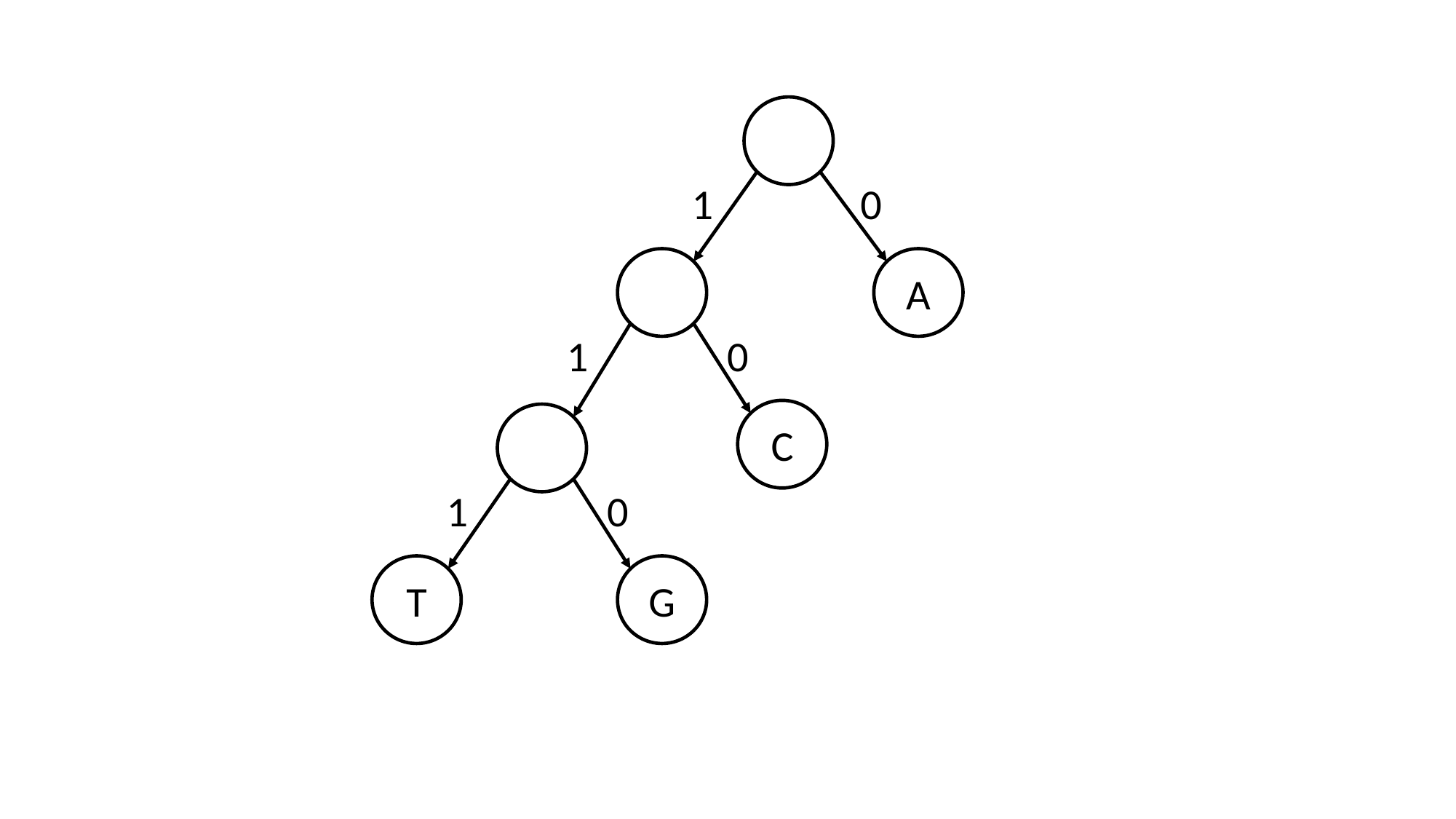

1
0

A
1
0
C

1
0
T
G